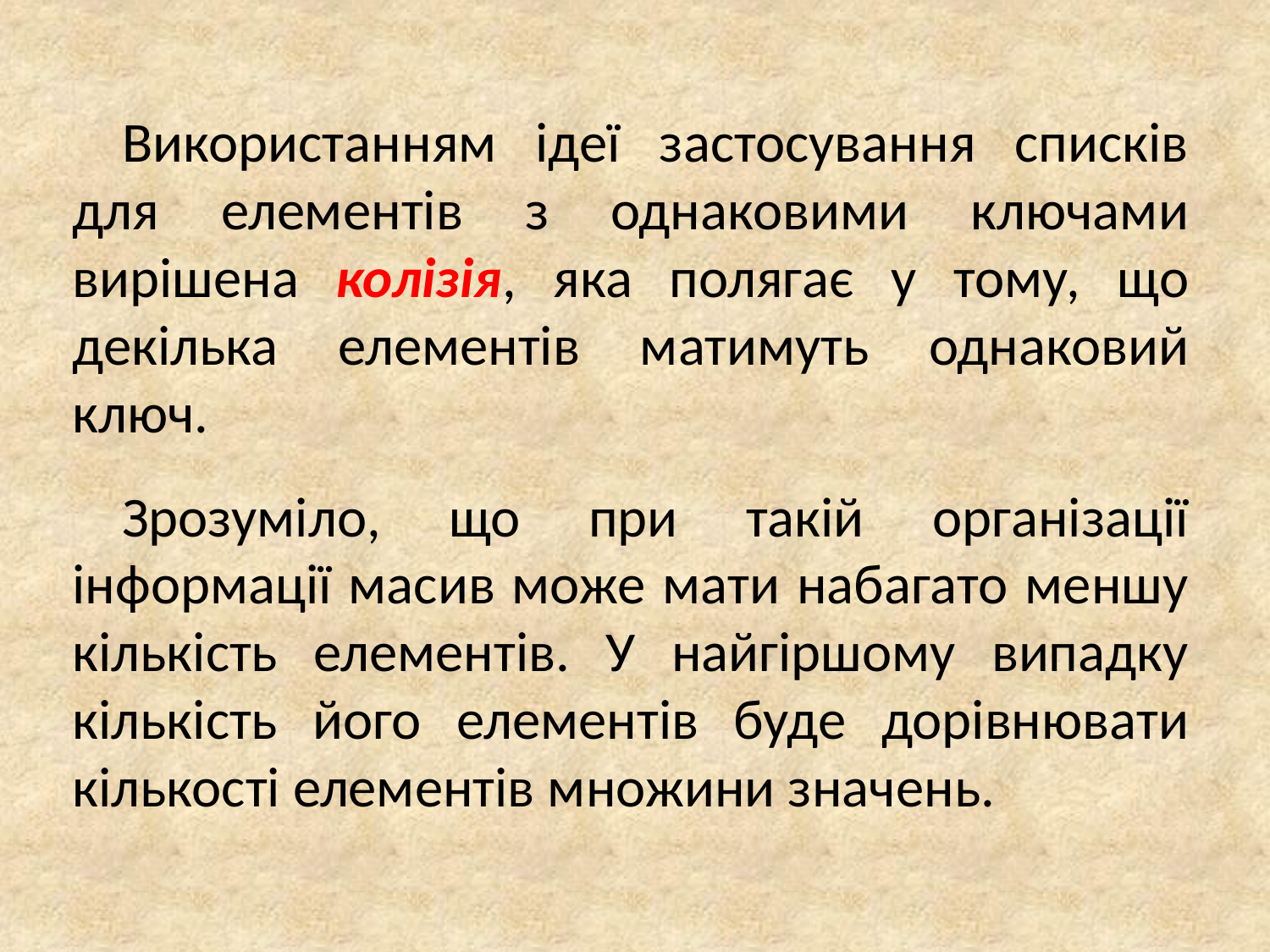

Використанням ідеї застосування списків для елементів з однаковими ключами вирішена колізія, яка полягає у тому, що декілька елементів матимуть однаковий ключ.

Зрозуміло, що при такій організації інформації масив може мати набагато меншу кількість елементів. У найгіршому випадку кількість його елементів буде дорівнювати кількості елементів множини значень.